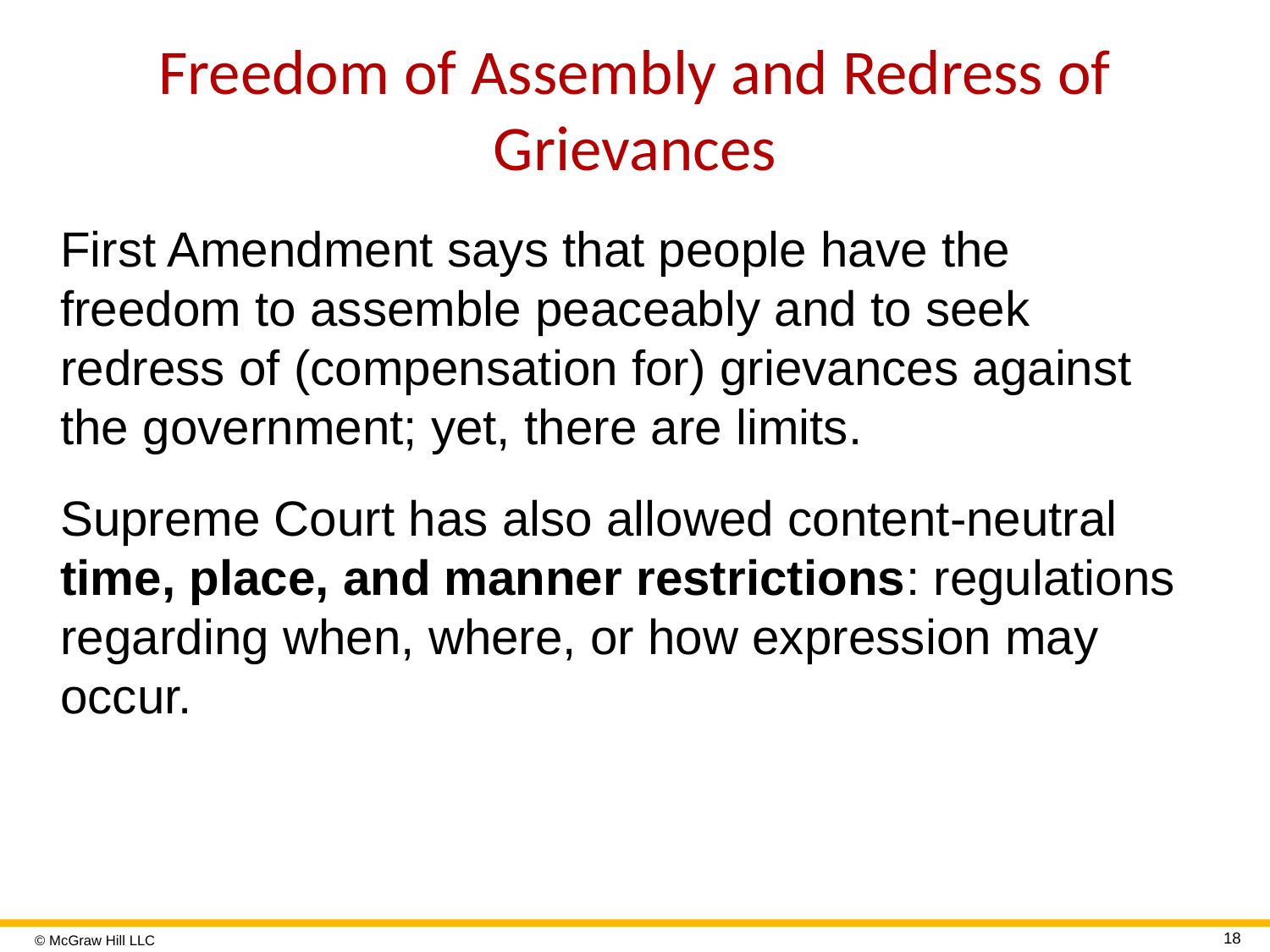

# Freedom of Assembly and Redress of Grievances
First Amendment says that people have the
freedom to assemble peaceably and to seek
redress of (compensation for) grievances against
the government; yet, there are limits.
Supreme Court has also allowed content-neutral time, place, and manner restrictions: regulations regarding when, where, or how expression may occur.

18